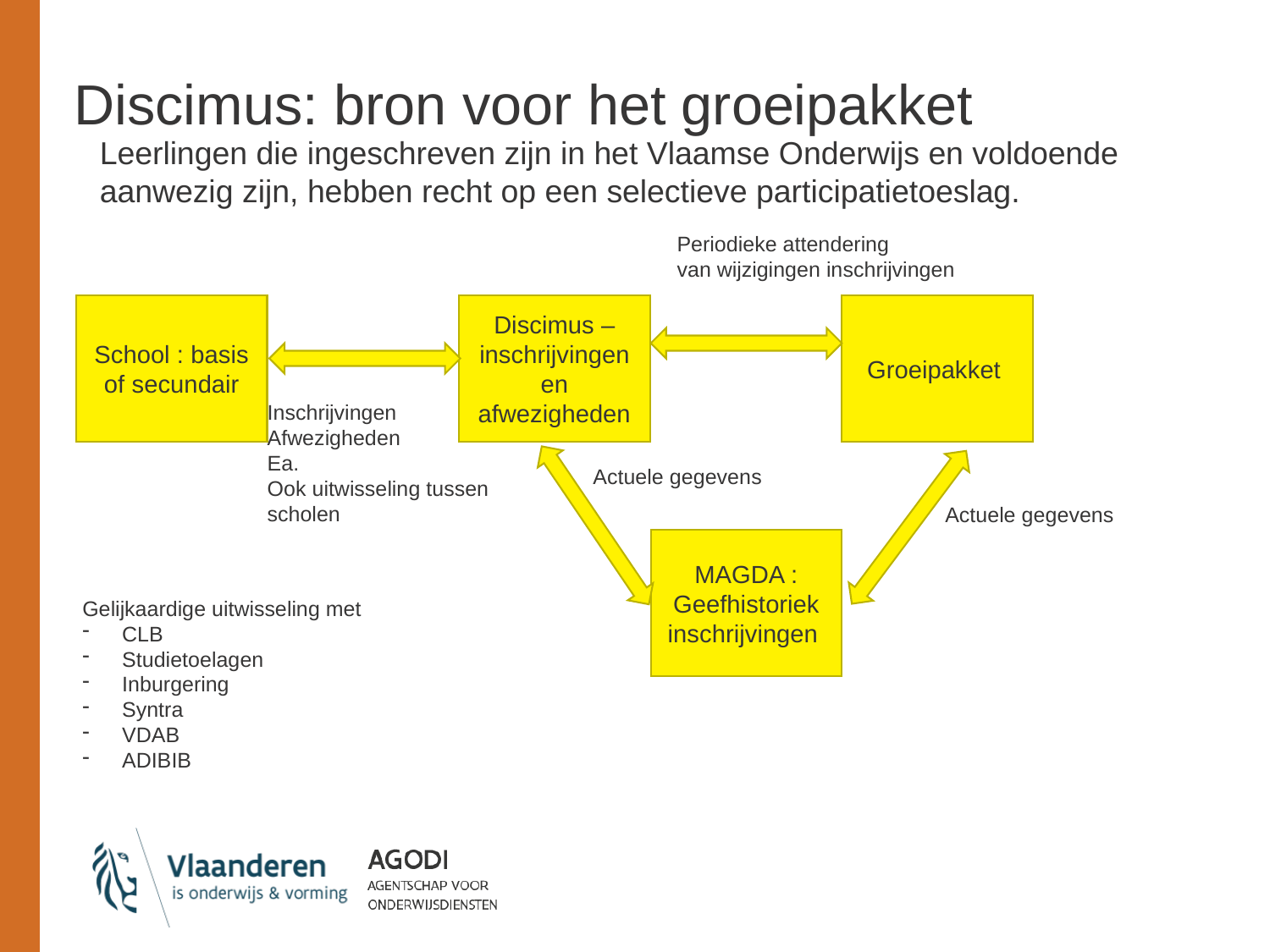

# Discimus: bron voor het groeipakket
Leerlingen die ingeschreven zijn in het Vlaamse Onderwijs en voldoende aanwezig zijn, hebben recht op een selectieve participatietoeslag.
Periodieke attendering
van wijzigingen inschrijvingen
Groeipakket
School : basis of secundair
Discimus – inschrijvingen en afwezigheden

Inschrijvingen
Afwezigheden
Ea.
Ook uitwisseling tussen
scholen
Actuele gegevens
Actuele gegevens

MAGDA : Geefhistoriek inschrijvingen
Gelijkaardige uitwisseling met
CLB
Studietoelagen
Inburgering
Syntra
VDAB
ADIBIB